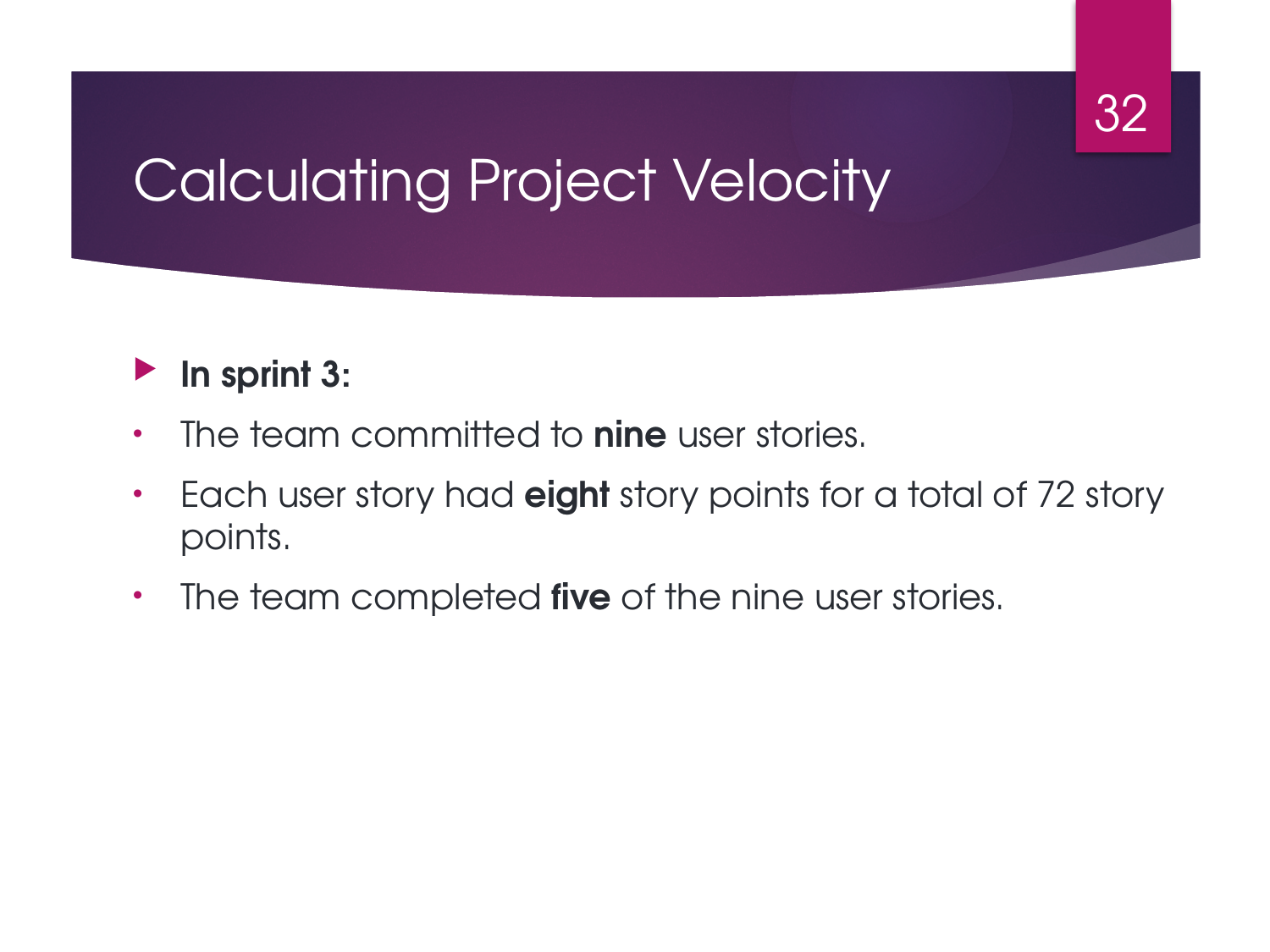

32
# Calculating Project Velocity
In sprint 3:
The team committed to nine user stories.
Each user story had eight story points for a total of 72 story points.
The team completed five of the nine user stories.